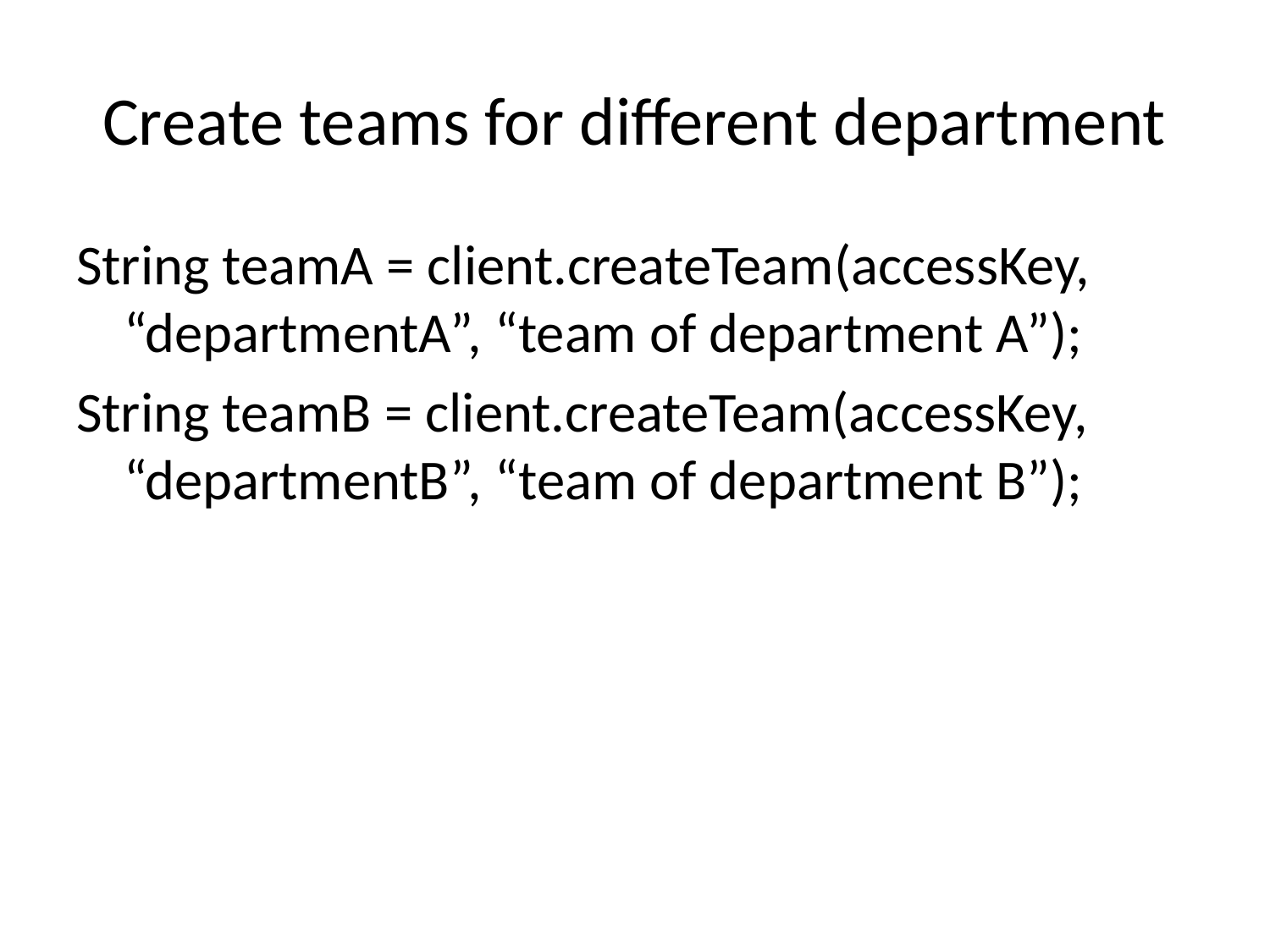

# Create teams for different department
String teamA = client.createTeam(accessKey, “departmentA”, “team of department A”);
String teamB = client.createTeam(accessKey, “departmentB”, “team of department B”);